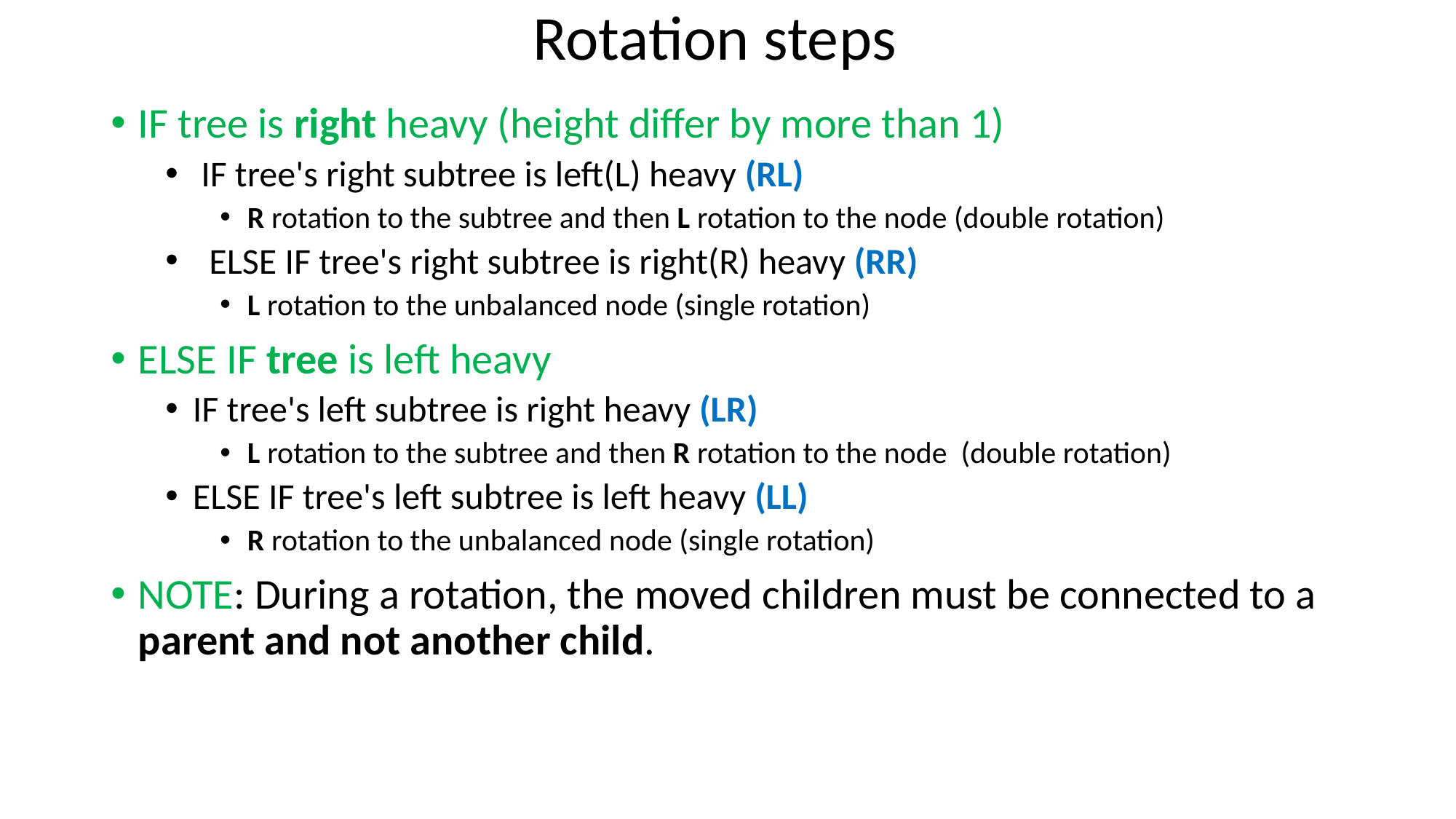

# Rotation steps
IF tree is right heavy (height differ by more than 1)
 IF tree's right subtree is left(L) heavy (RL)
R rotation to the subtree and then L rotation to the node (double rotation)
  ELSE IF tree's right subtree is right(R) heavy (RR)
L rotation to the unbalanced node (single rotation)
ELSE IF tree is left heavy
IF tree's left subtree is right heavy (LR)
L rotation to the subtree and then R rotation to the node  (double rotation)
ELSE IF tree's left subtree is left heavy (LL)
R rotation to the unbalanced node (single rotation)
NOTE: During a rotation, the moved children must be connected to a parent and not another child.